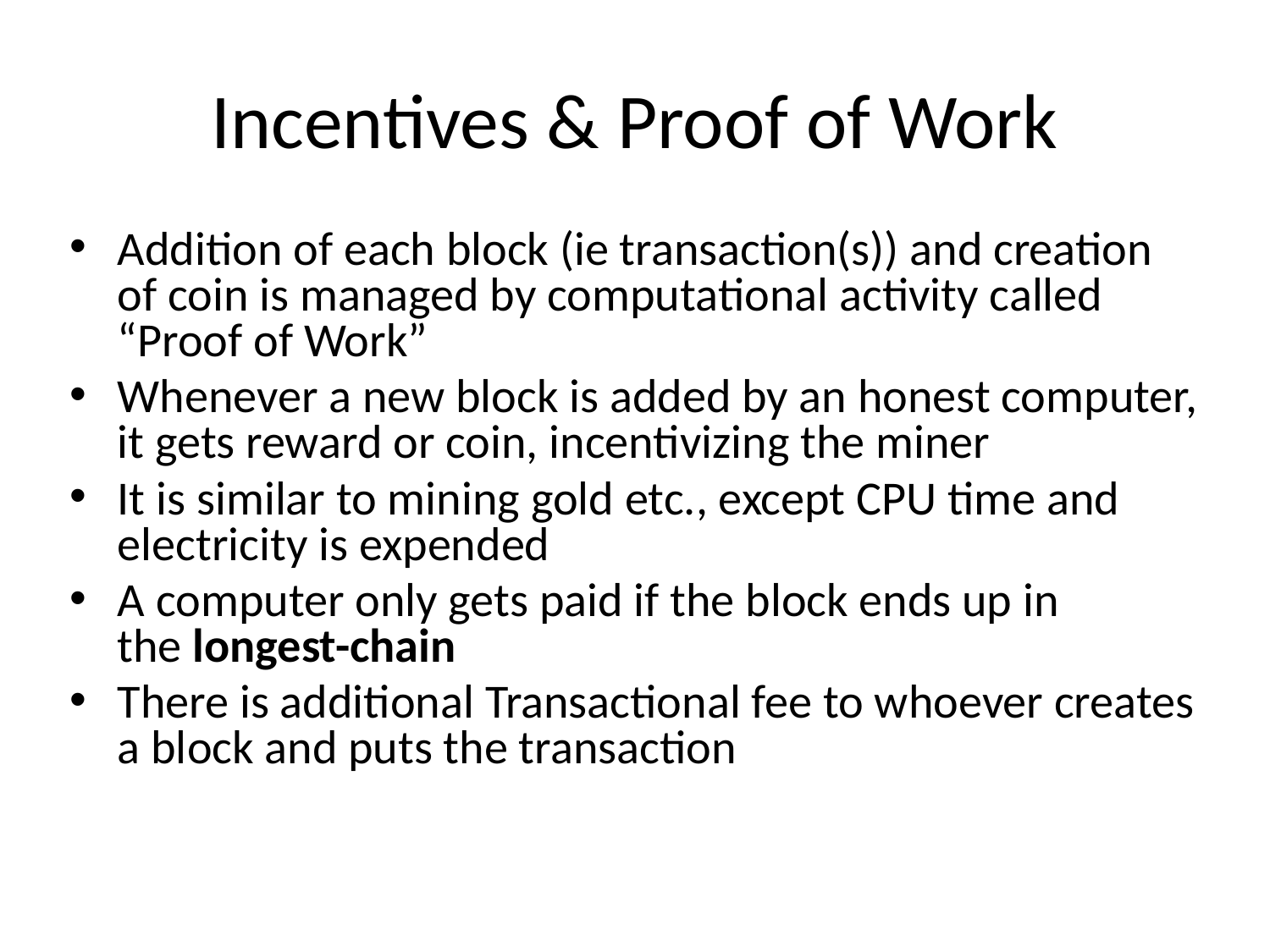

# Incentives & Proof of Work
Addition of each block (ie transaction(s)) and creation of coin is managed by computational activity called “Proof of Work”
Whenever a new block is added by an honest computer, it gets reward or coin, incentivizing the miner
It is similar to mining gold etc., except CPU time and electricity is expended
A computer only gets paid if the block ends up in the longest-chain
There is additional Transactional fee to whoever creates a block and puts the transaction